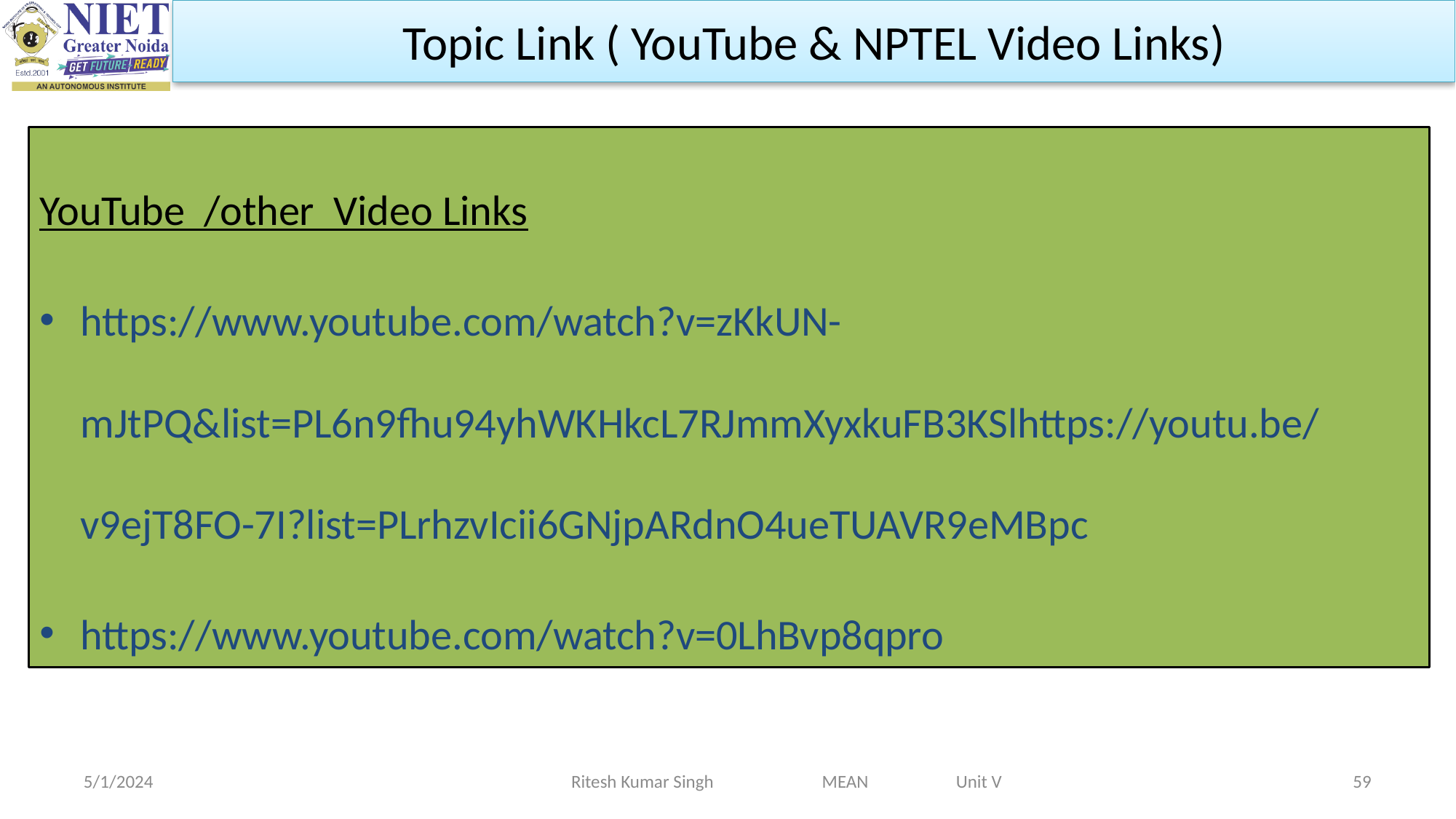

Topic Link ( YouTube & NPTEL Video Links)
YouTube  /other  Video Links
https://www.youtube.com/watch?v=zKkUN-mJtPQ&list=PL6n9fhu94yhWKHkcL7RJmmXyxkuFB3KSlhttps://youtu.be/v9ejT8FO-7I?list=PLrhzvIcii6GNjpARdnO4ueTUAVR9eMBpc
https://www.youtube.com/watch?v=0LhBvp8qpro

Ritesh Kumar Singh                          MEAN                     Unit V
5/1/2024
59